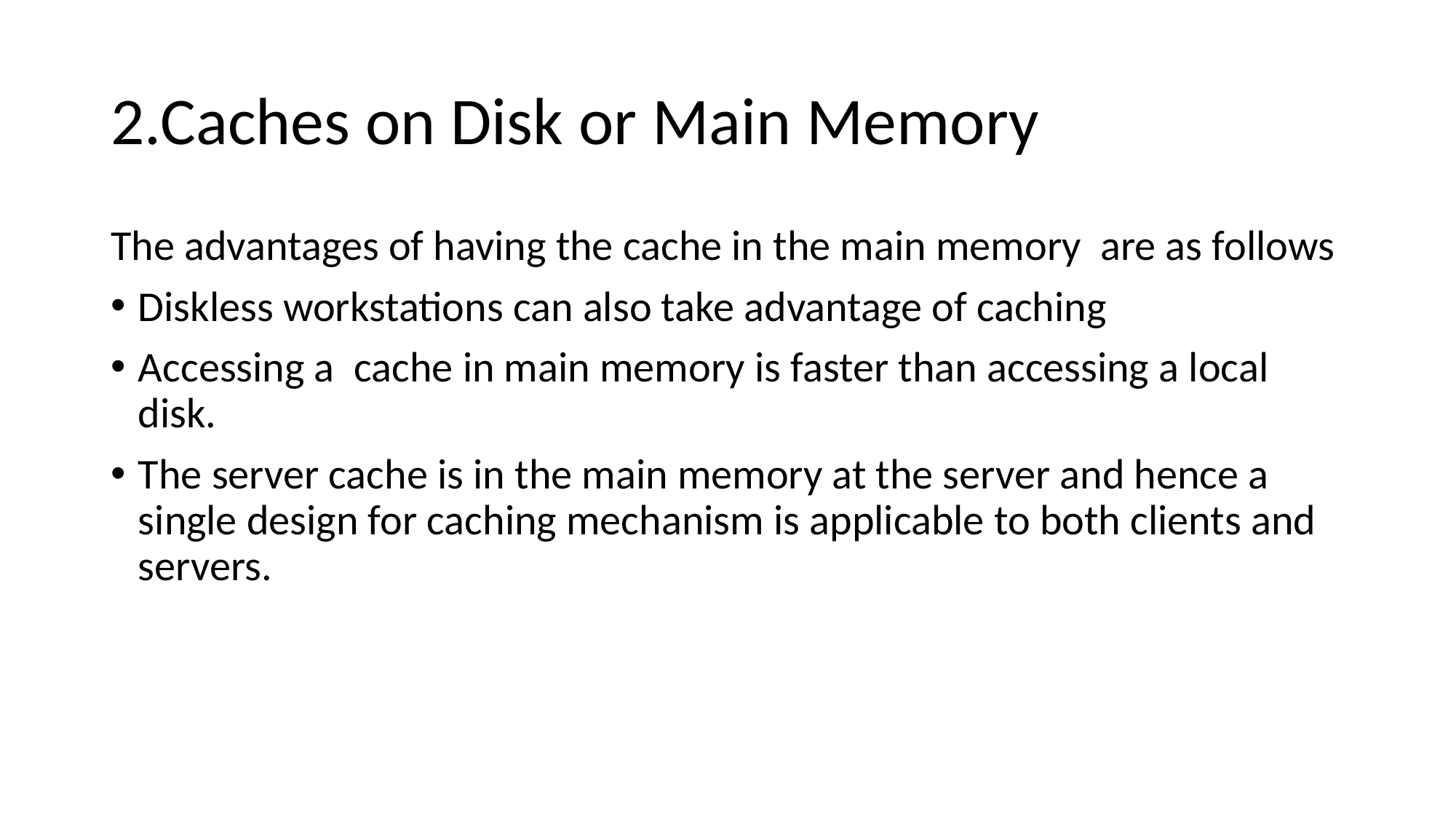

# 2.Caches on Disk or Main Memory
The advantages of having the cache in the main memory  are as follows
Diskless workstations can also take advantage of caching
Accessing a  cache in main memory is faster than accessing a local disk.
The server cache is in the main memory at the server and hence a single design for caching mechanism is applicable to both clients and servers.